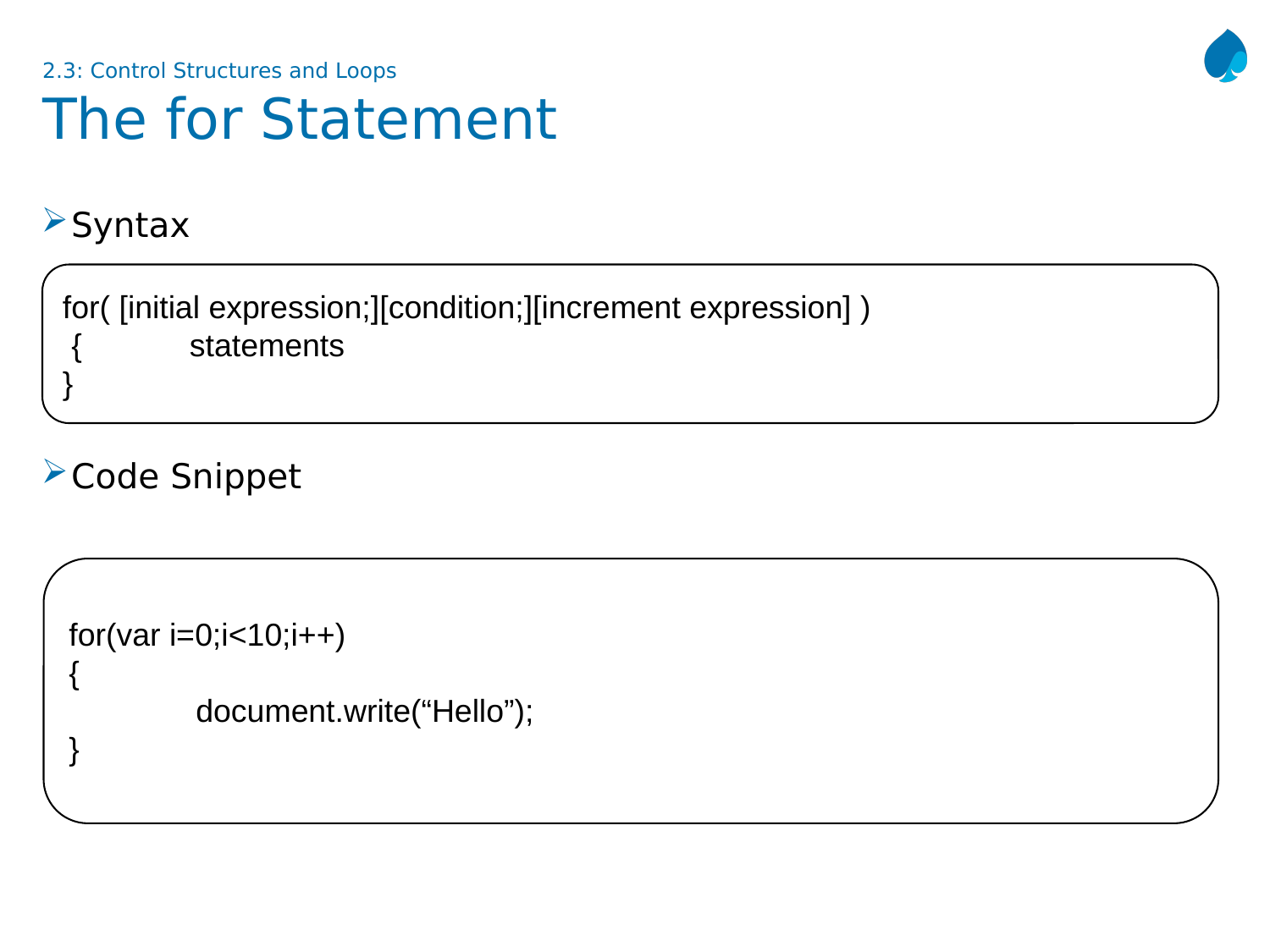

# 2.3: Control Structures and Loops The for Statement
Syntax

Code Snippet
for( [initial expression;][condition;][increment expression] )
 {	statements
}
for(var i=0;i<10;i++)
{
	document.write(“Hello”);
}